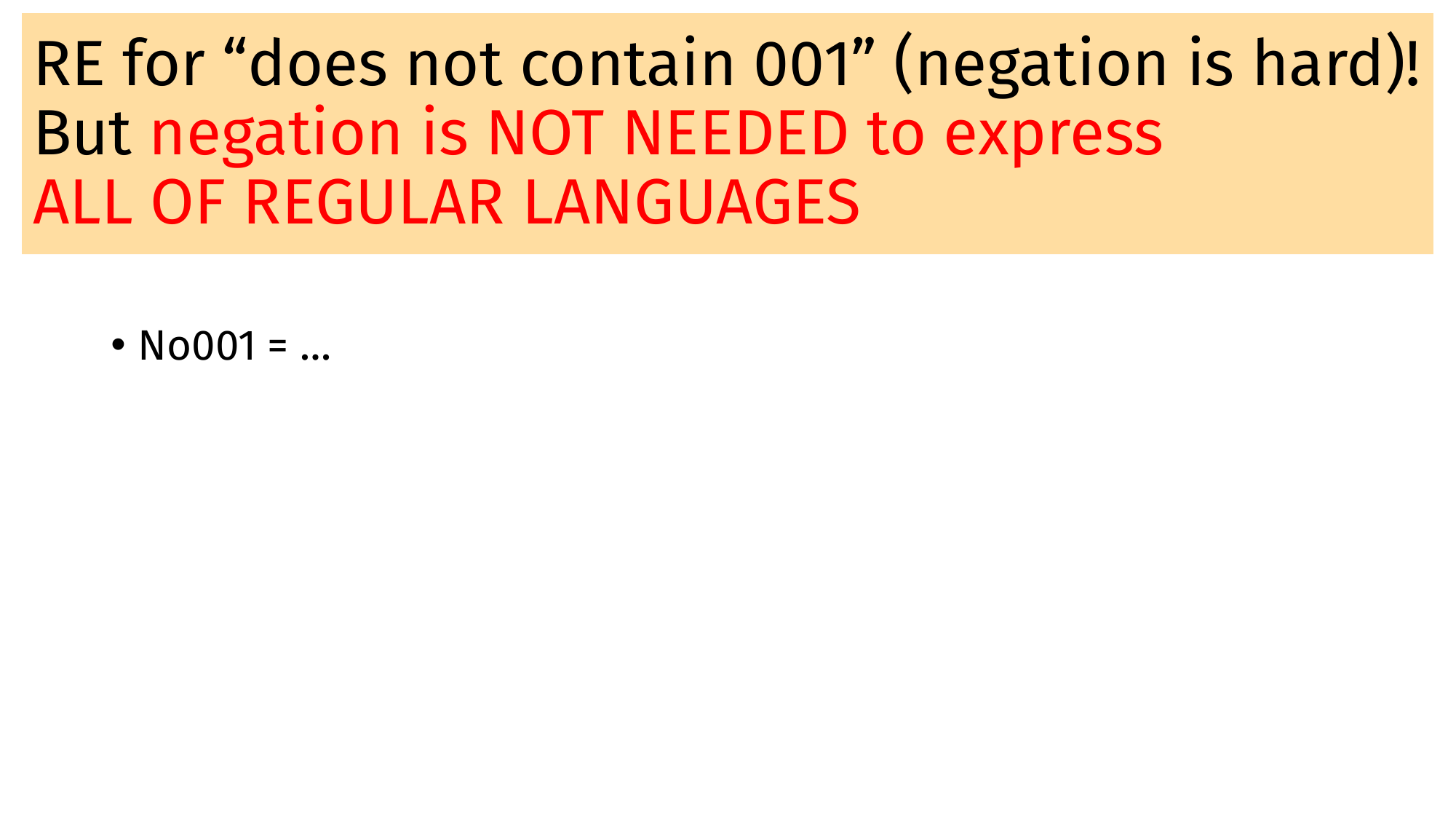

# RE for “does not contain 001” (negation is hard)! But negation is NOT NEEDED to express ALL OF REGULAR LANGUAGES
No001 = …